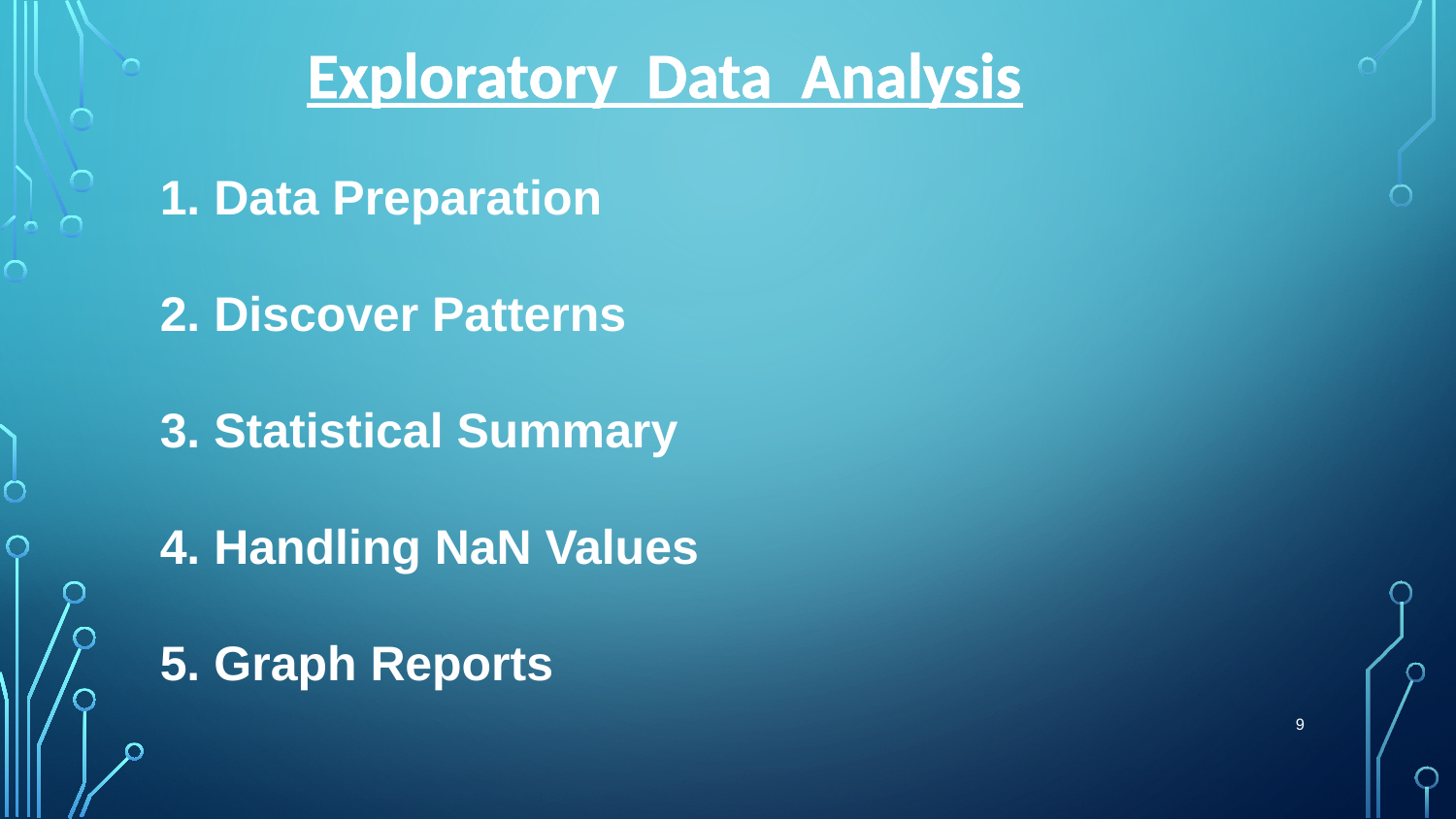

Exploratory  Data  Analysis
1. Data Preparation

2. Discover Patterns

3. Statistical Summary

4. Handling NaN Values

5. Graph Reports
9